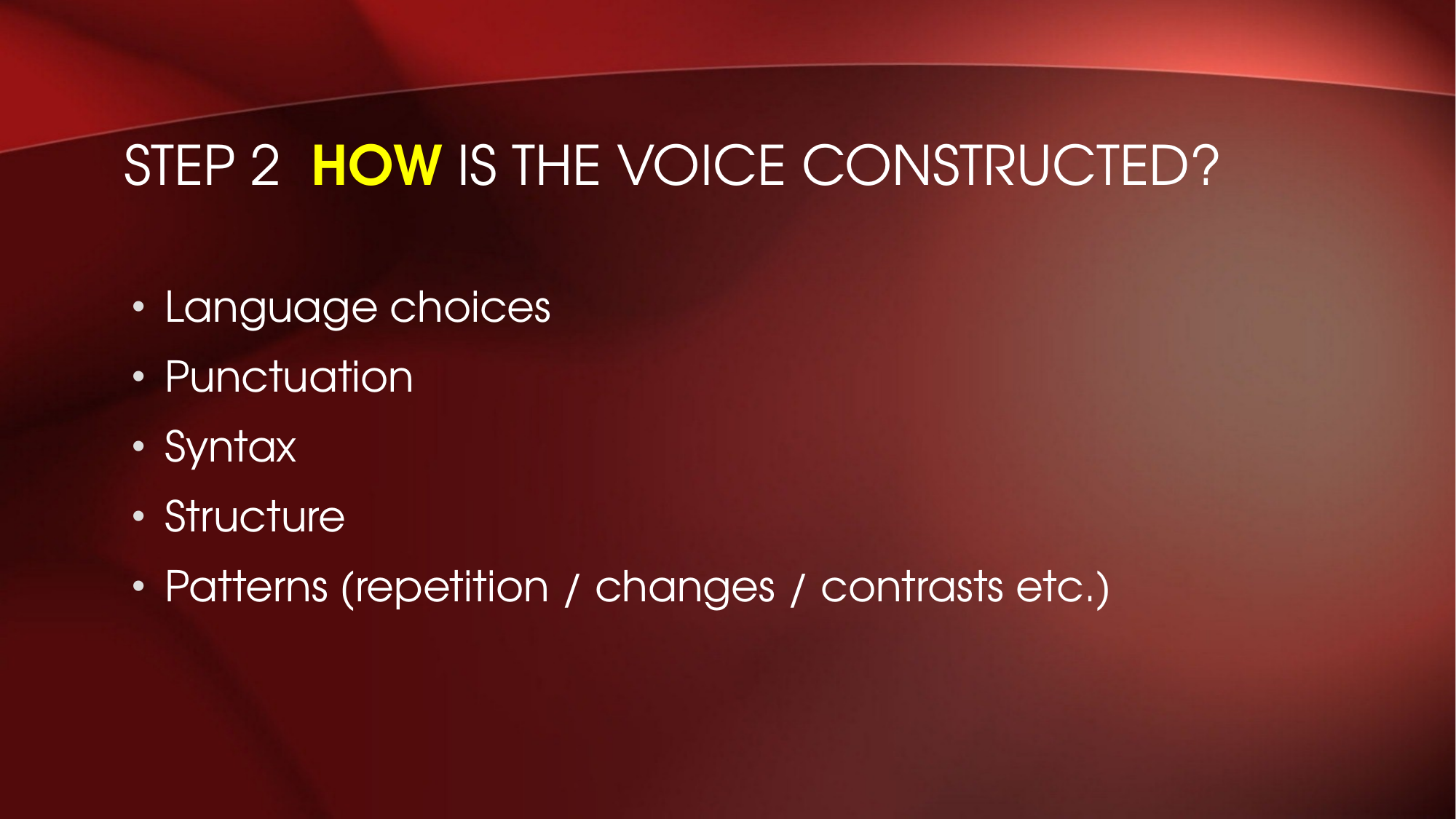

# Step 2  how is the voice constructed?

Language choices
Punctuation
Syntax
Structure
Patterns (repetition / changes / contrasts etc.)